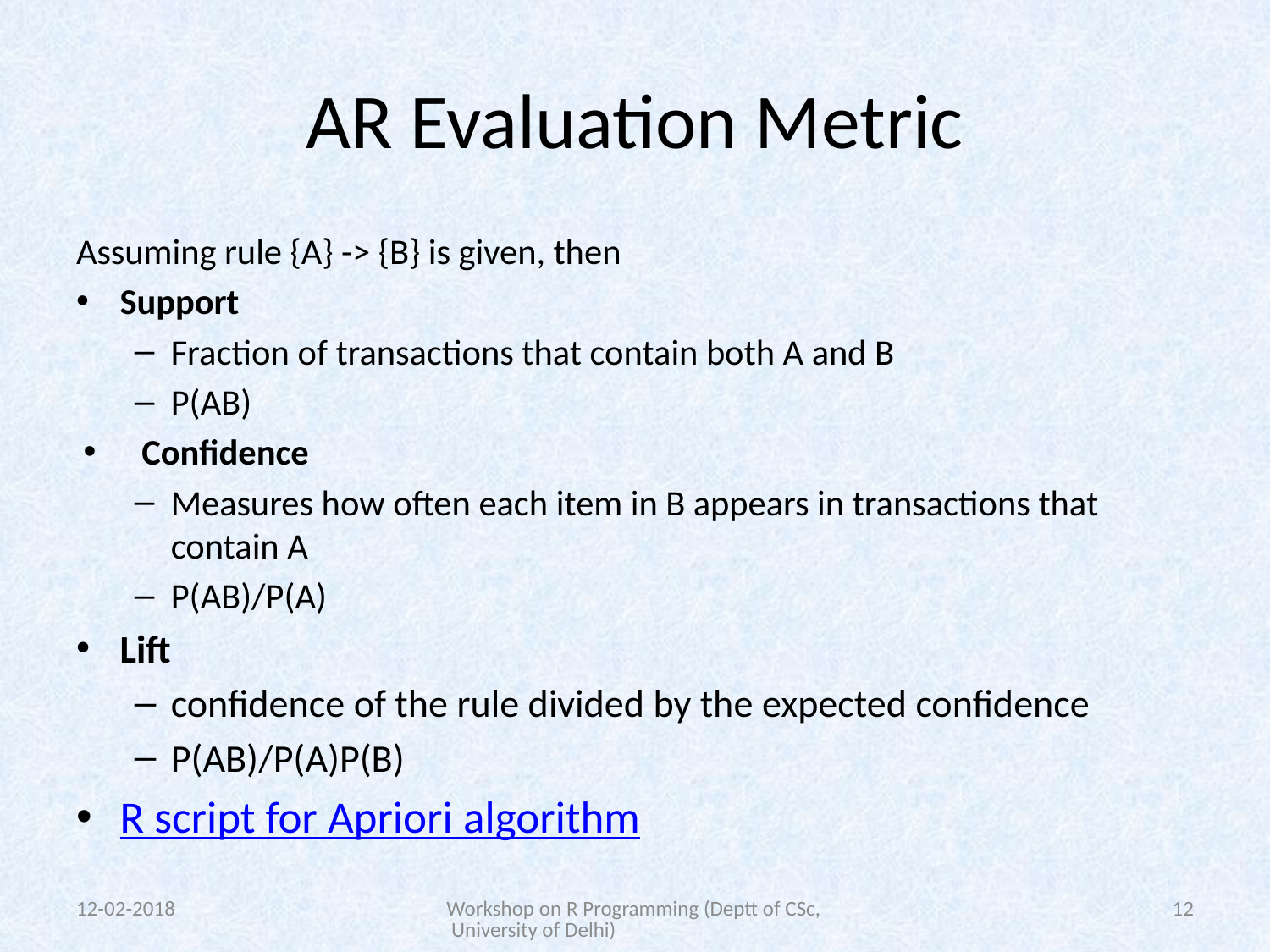

# AR Evaluation Metric
Assuming rule {A} -> {B} is given, then
Support
Fraction of transactions that contain both A and B
P(AB)
Confidence
Measures how often each item in B appears in transactions that contain A
P(AB)/P(A)
Lift
confidence of the rule divided by the expected confidence
P(AB)/P(A)P(B)
R script for Apriori algorithm

12-02-2018
Workshop on R Programming (Deptt of CSc, University of Delhi)
12